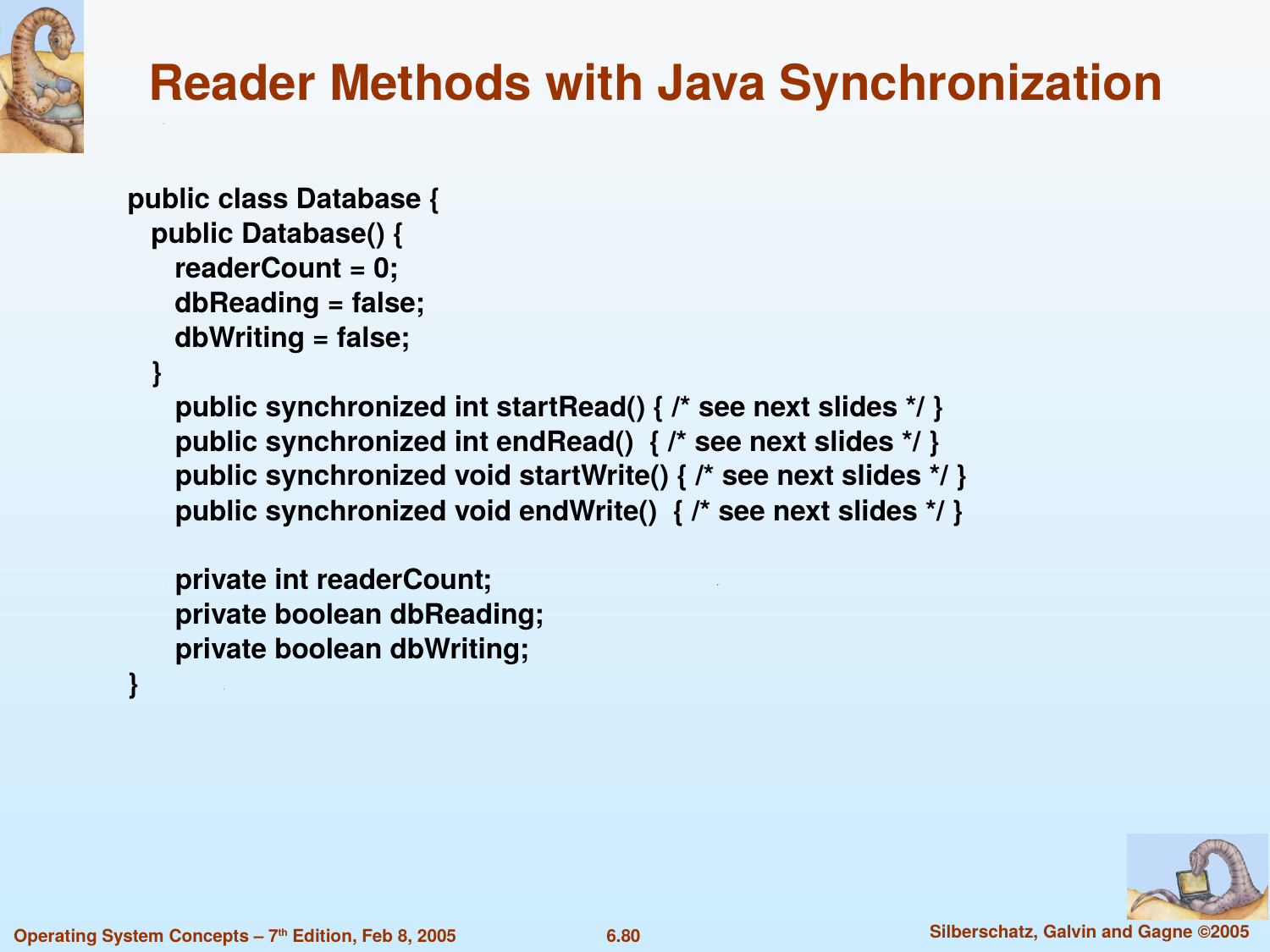

Reader Methods with Java Synchronization
public class Database {
   public Database() {
      readerCount = 0;
      dbReading = false;
      dbWriting = false;
   }
	public synchronized int startRead() { /* see next slides */ }
	public synchronized int endRead()  { /* see next slides */ }
	public synchronized void startWrite() { /* see next slides */ }
   	public synchronized void endWrite()  { /* see next slides */ }

   	private int readerCount;
   	private boolean dbReading;
   	private boolean dbWriting;
}